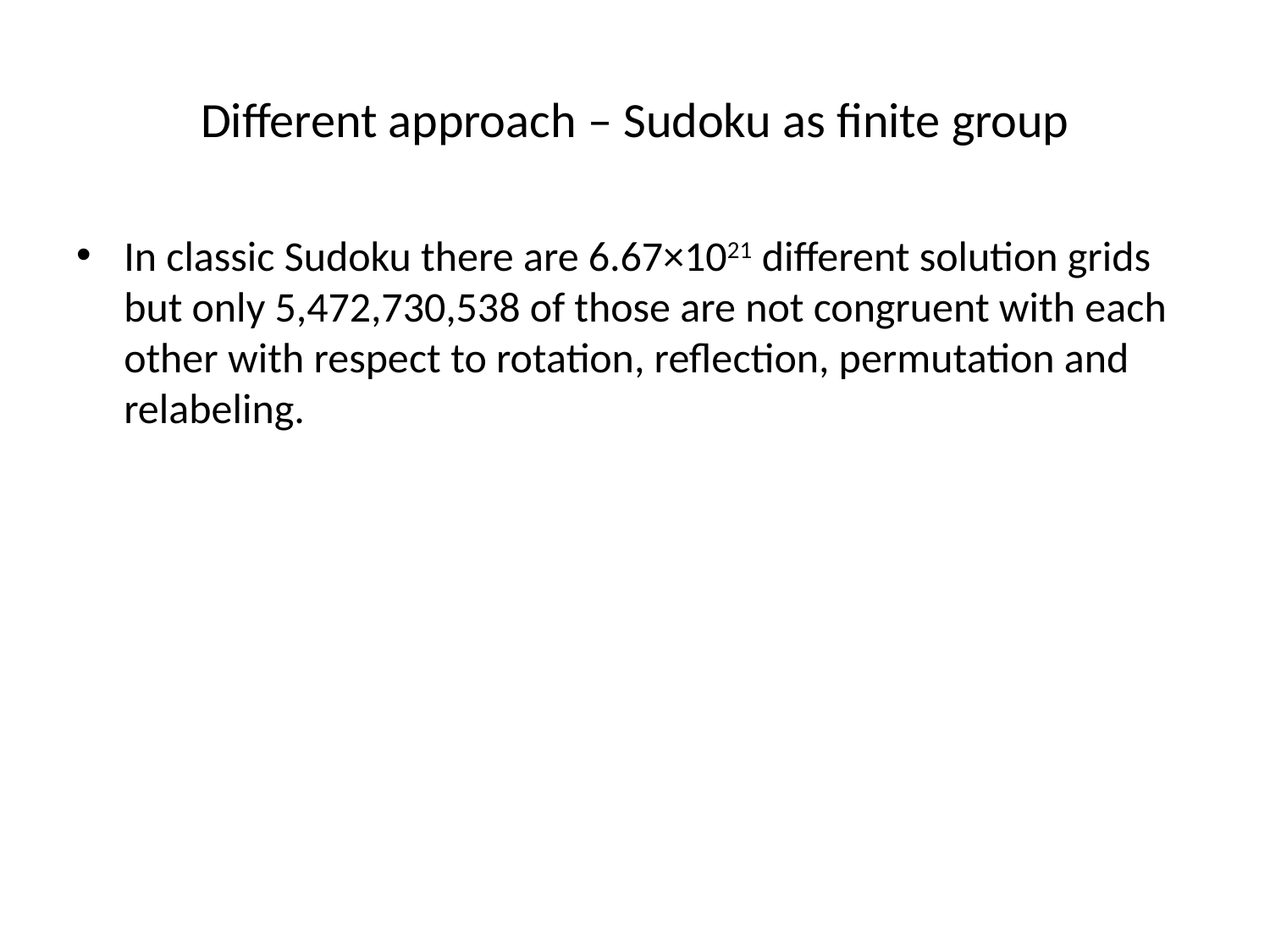

# Different approach – Sudoku as finite group
In classic Sudoku there are 6.67×1021 different solution grids but only 5,472,730,538 of those are not congruent with each other with respect to rotation, reflection, permutation and relabeling.